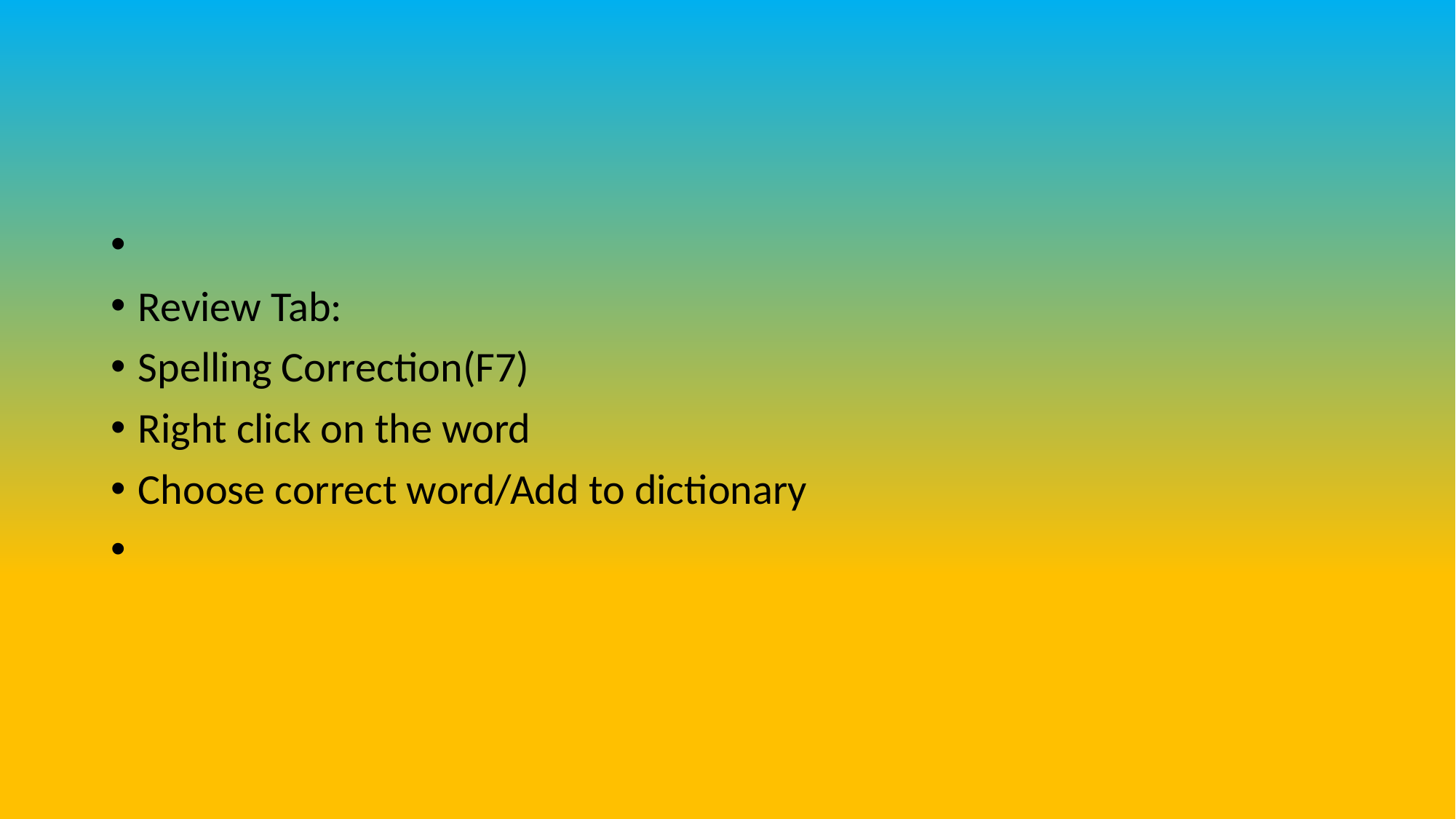

#

Review Tab:
Spelling Correction(F7)
Right click on the word
Choose correct word/Add to dictionary